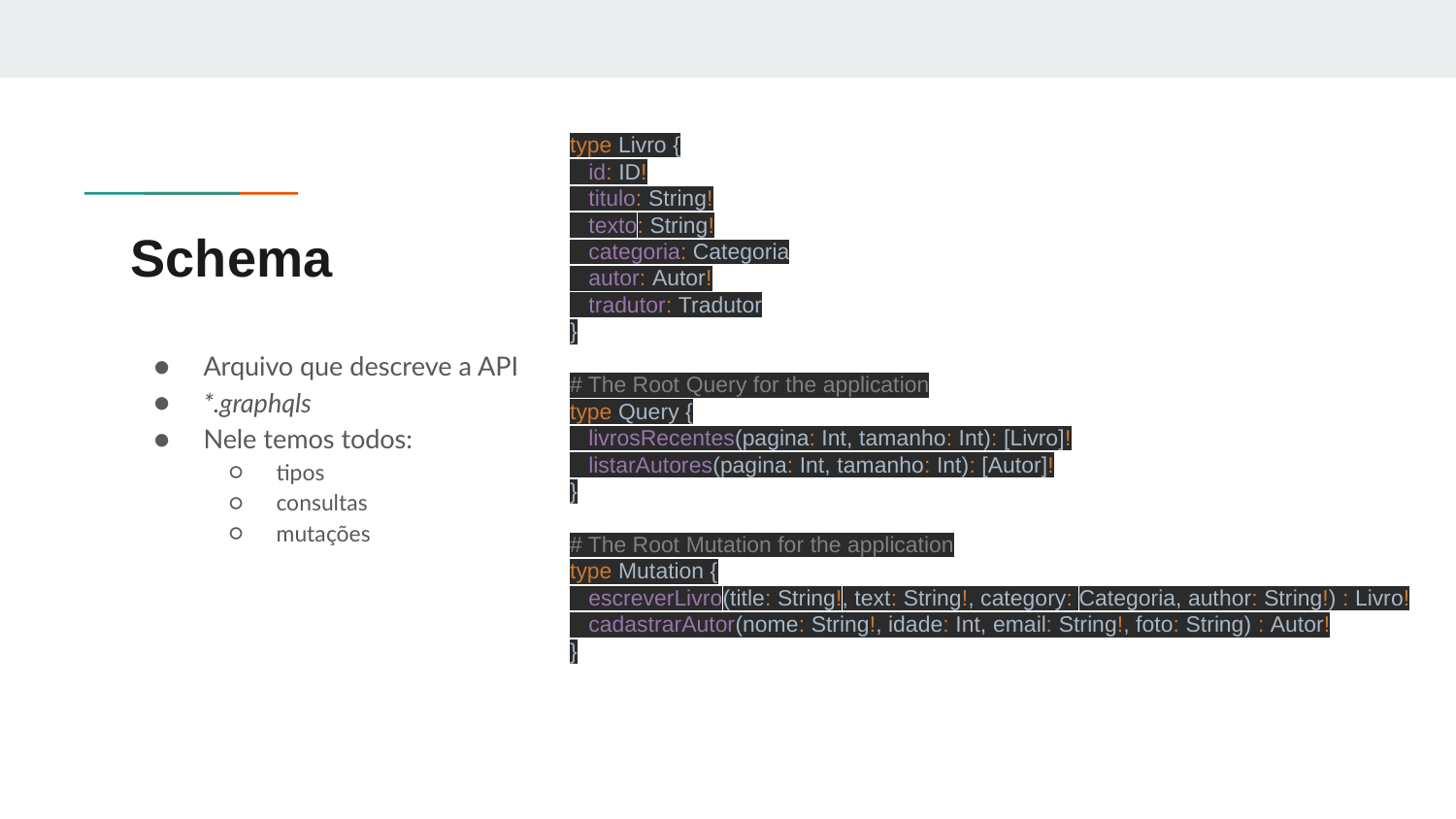

type Livro {
   id: ID!
   titulo: String!
   texto: String!
   categoria: Categoria
   autor: Autor!
   tradutor: Tradutor
}

# The Root Query for the application
type Query {
   livrosRecentes(pagina: Int, tamanho: Int): [Livro]!
   listarAutores(pagina: Int, tamanho: Int): [Autor]!
}

# The Root Mutation for the application
type Mutation {
   escreverLivro(title: String!, text: String!, category: Categoria, author: String!) : Livro!
   cadastrarAutor(nome: String!, idade: Int, email: String!, foto: String) : Autor!
}

# Schema
Arquivo que descreve a API
*.graphqls
Nele temos todos:
tipos
consultas
mutações